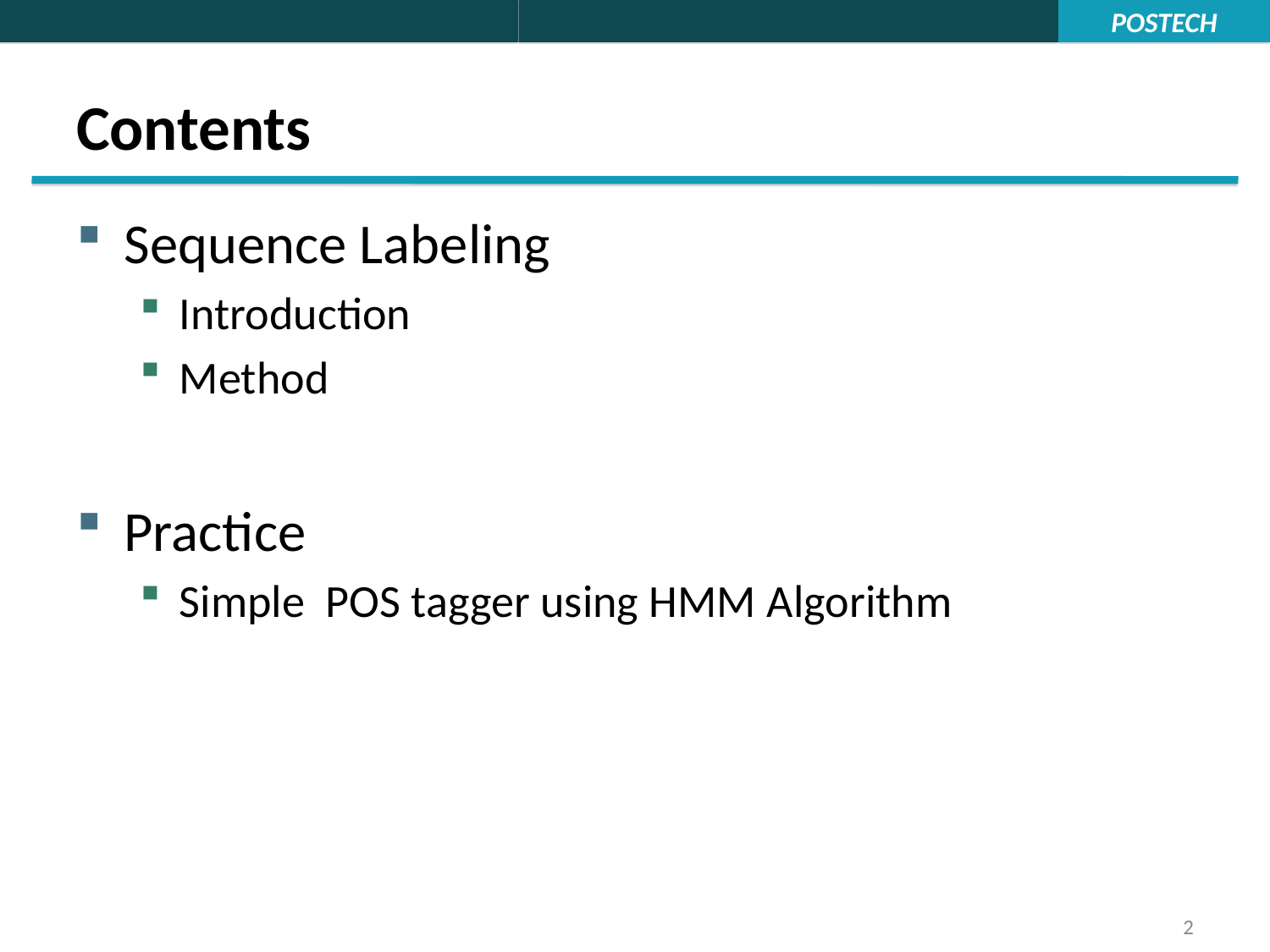

# Contents
Sequence Labeling
Introduction
Method

Practice
Simple  POS tagger using HMM Algorithm

2